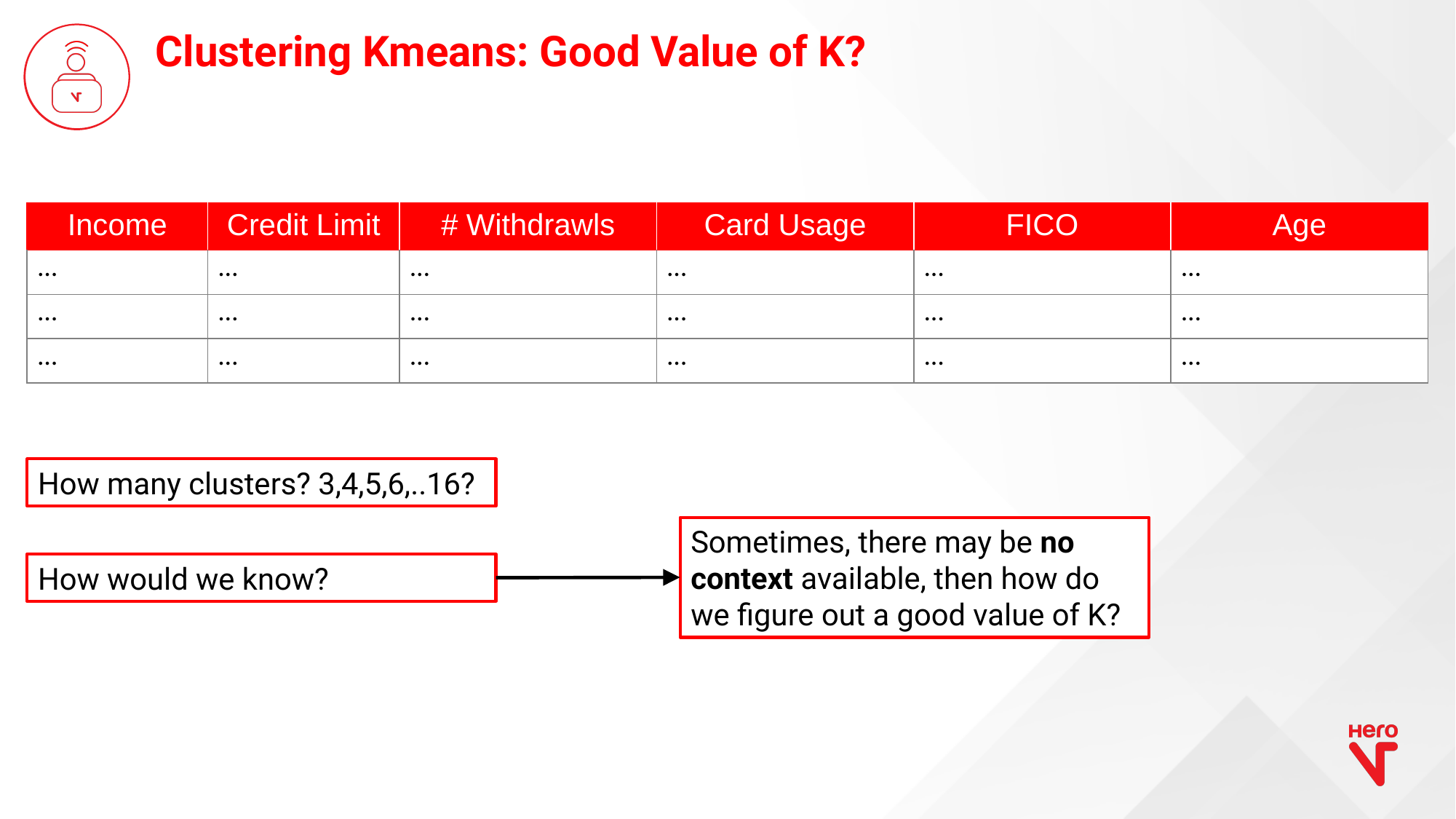

Clustering Kmeans: Good Value of K?
| Income | Credit Limit | # Withdrawls | Card Usage | FICO | Age |
| --- | --- | --- | --- | --- | --- |
| … | … | … | … | … | … |
| … | … | … | … | … | … |
| … | … | … | … | … | … |
How many clusters? 3,4,5,6,..16?
Sometimes, there may be no context available, then how do we figure out a good value of K?
How would we know?